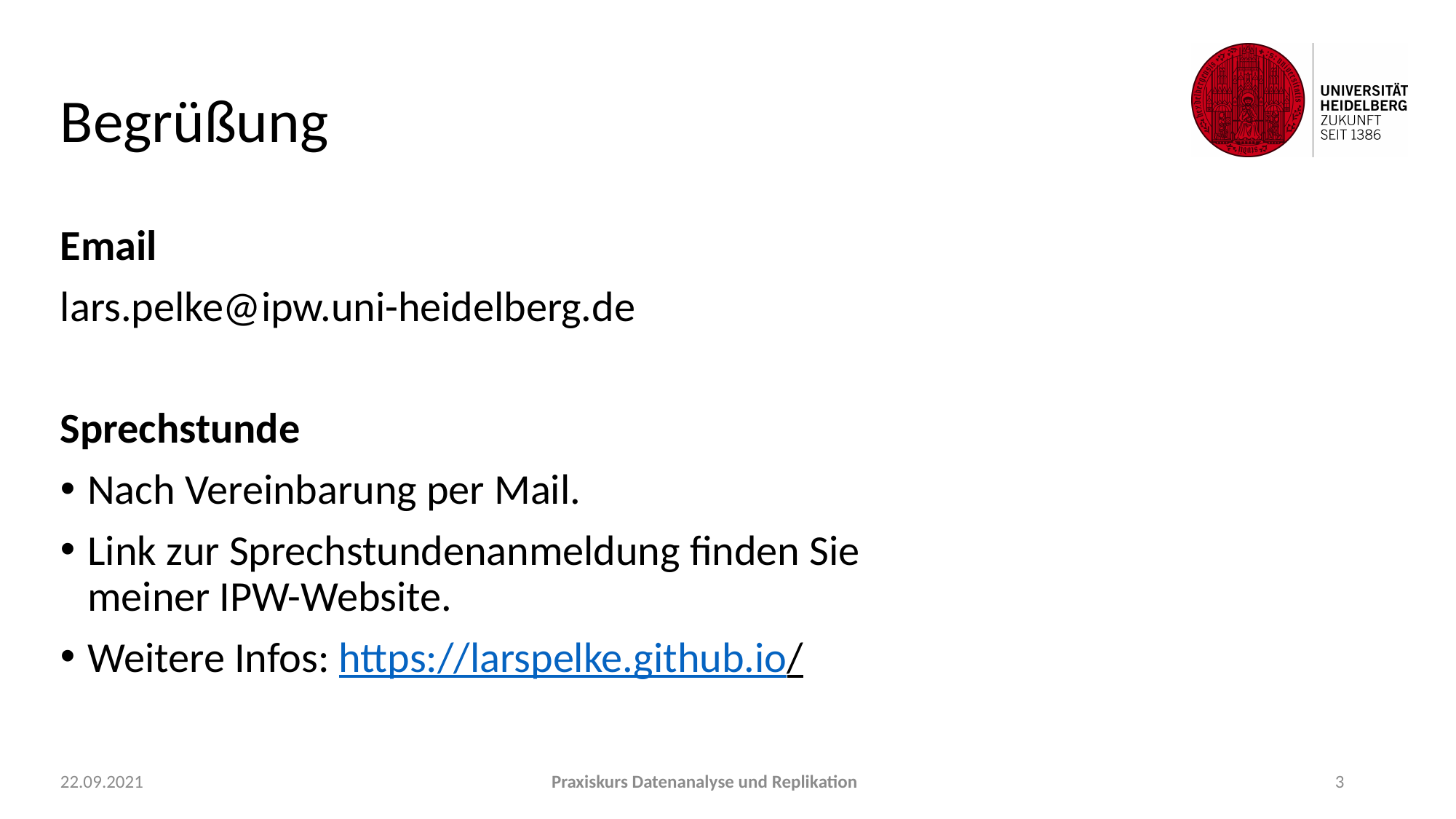

# Begrüßung
Email
lars.pelke@ipw.uni-heidelberg.de

Sprechstunde
Nach Vereinbarung per Mail.
Link zur Sprechstundenanmeldung finden Sie meiner IPW-Website.
Weitere Infos: https://larspelke.github.io/
22.09.2021
Praxiskurs Datenanalyse und Replikation
3